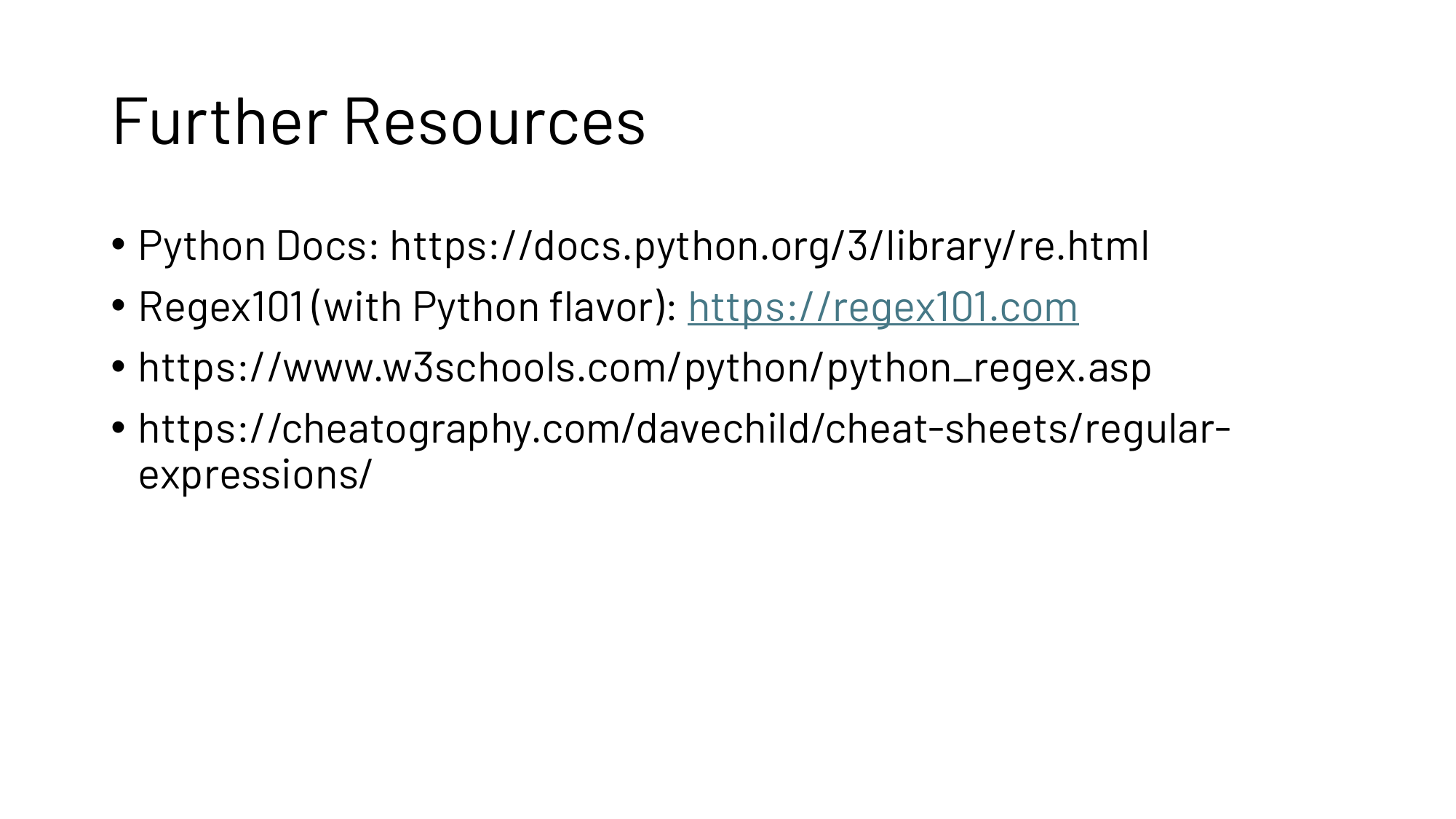

# Further Resources
Python Docs: https://docs.python.org/3/library/re.html
Regex101 (with Python flavor): https://regex101.com
https://www.w3schools.com/python/python_regex.asp
https://cheatography.com/davechild/cheat-sheets/regular-expressions/